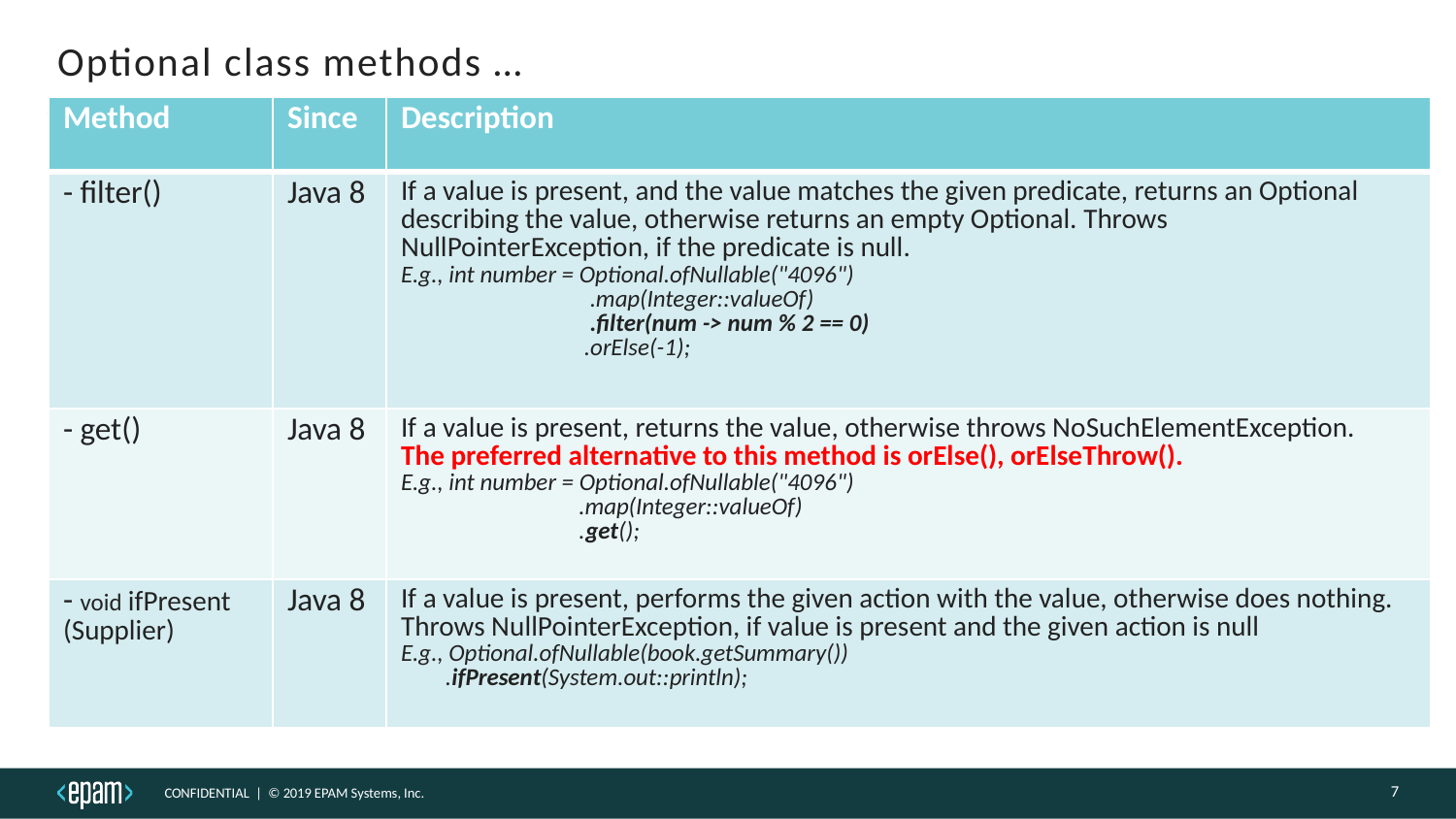

# Optional class methods …
| Method | Since | Description |
| --- | --- | --- |
| - filter() | Java 8 | If a value is present, and the value matches the given predicate, returns an Optional describing the value, otherwise returns an empty Optional. Throws NullPointerException, if the predicate is null. E.g., int number = Optional.ofNullable("4096") .map(Integer::valueOf) .filter(num -> num % 2 == 0) .orElse(-1); |
| - get() | Java 8 | If a value is present, returns the value, otherwise throws NoSuchElementException. The preferred alternative to this method is orElse(), orElseThrow(). E.g., int number = Optional.ofNullable("4096") .map(Integer::valueOf) .get(); |
| - void ifPresent (Supplier) | Java 8 | If a value is present, performs the given action with the value, otherwise does nothing. Throws NullPointerException, if value is present and the given action is null E.g., Optional.ofNullable(book.getSummary()) .ifPresent(System.out::println); |

7